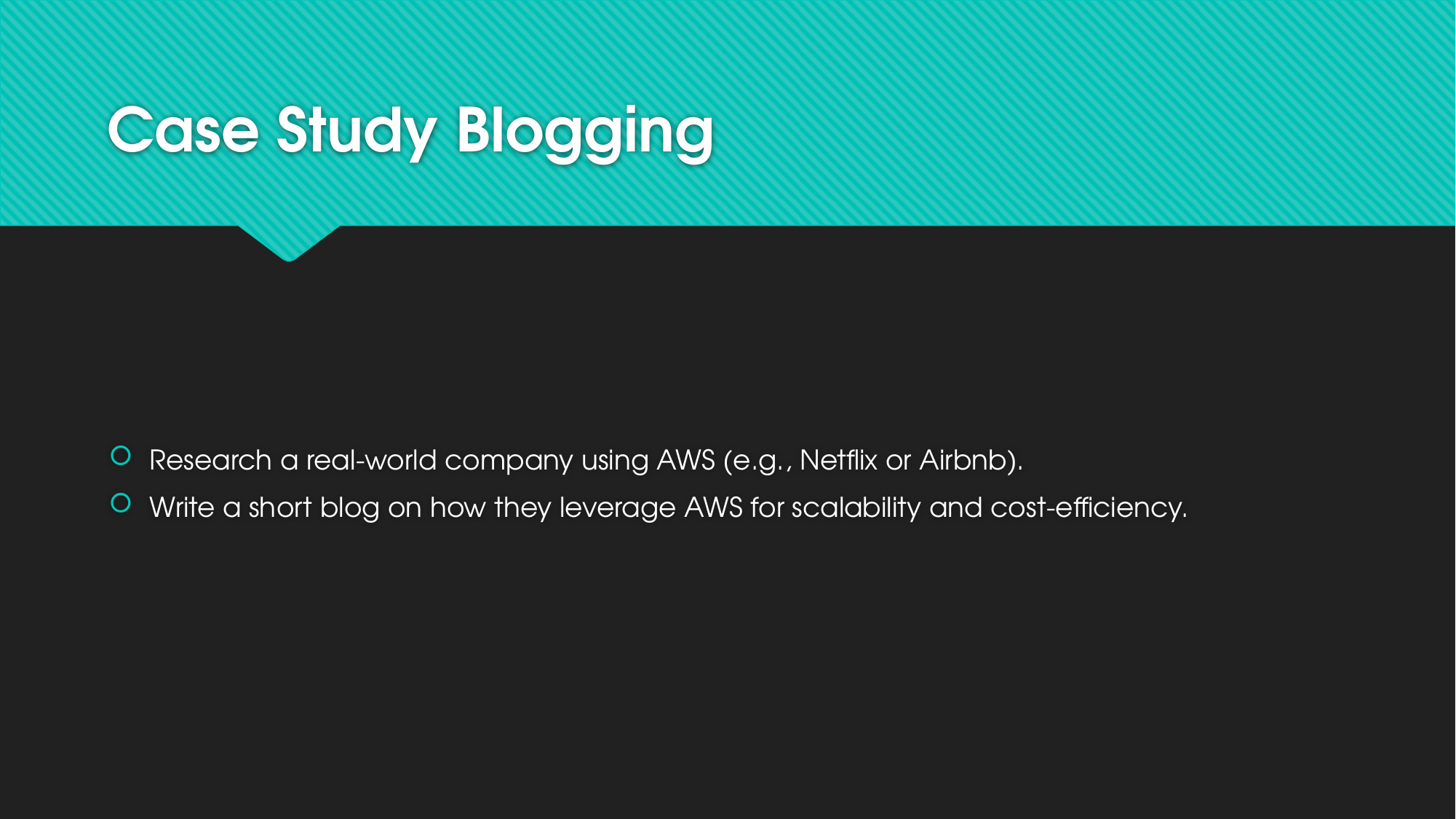

# Case Study Blogging
Research a real-world company using AWS (e.g., Netflix or Airbnb).
Write a short blog on how they leverage AWS for scalability and cost-efficiency.